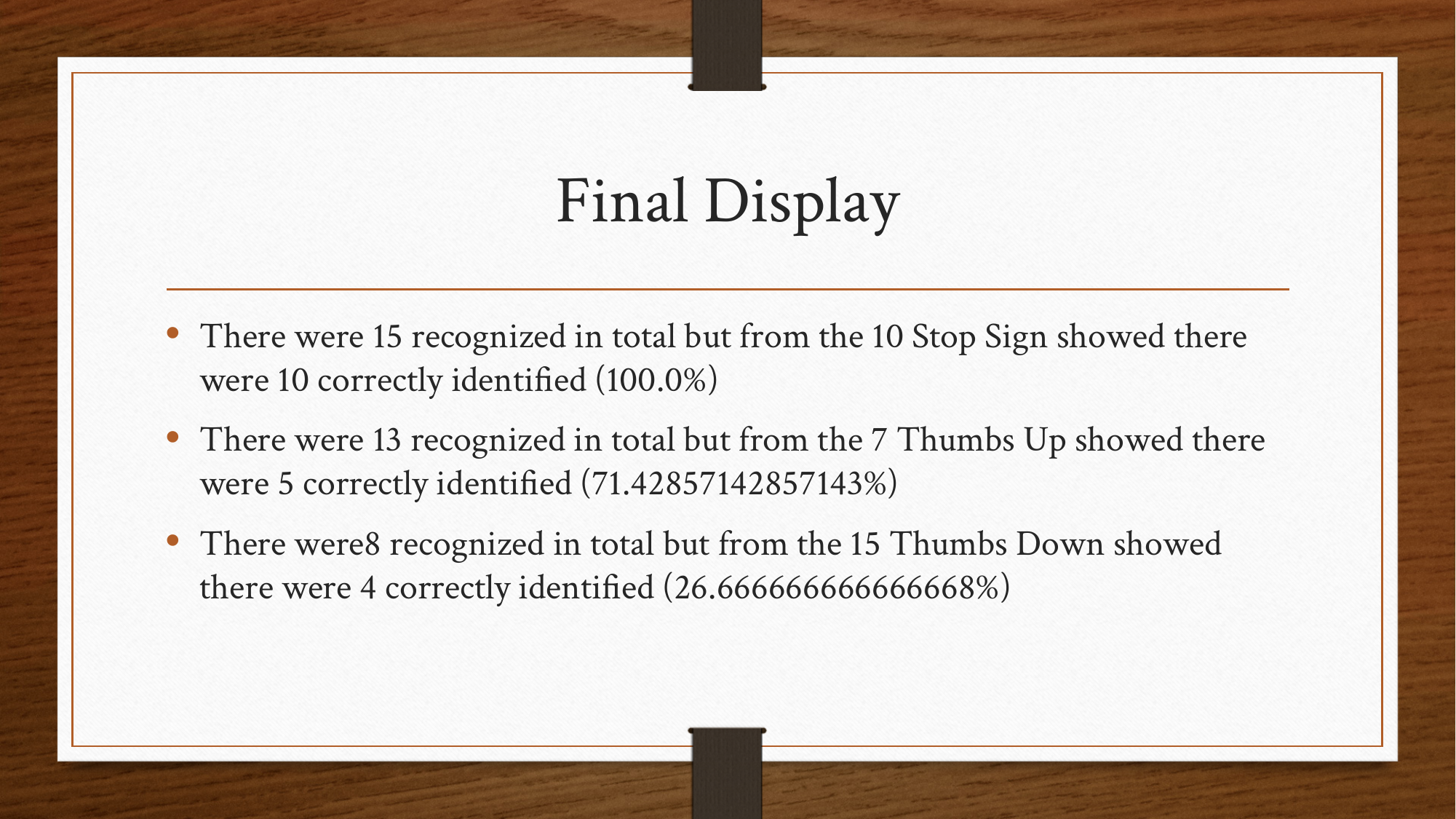

# Final Display
There were 15 recognized in total but from the 10 Stop Sign showed there were 10 correctly identified (100.0%)
There were 13 recognized in total but from the 7 Thumbs Up showed there were 5 correctly identified (71.42857142857143%)
There were8 recognized in total but from the 15 Thumbs Down showed there were 4 correctly identified (26.666666666666668%)